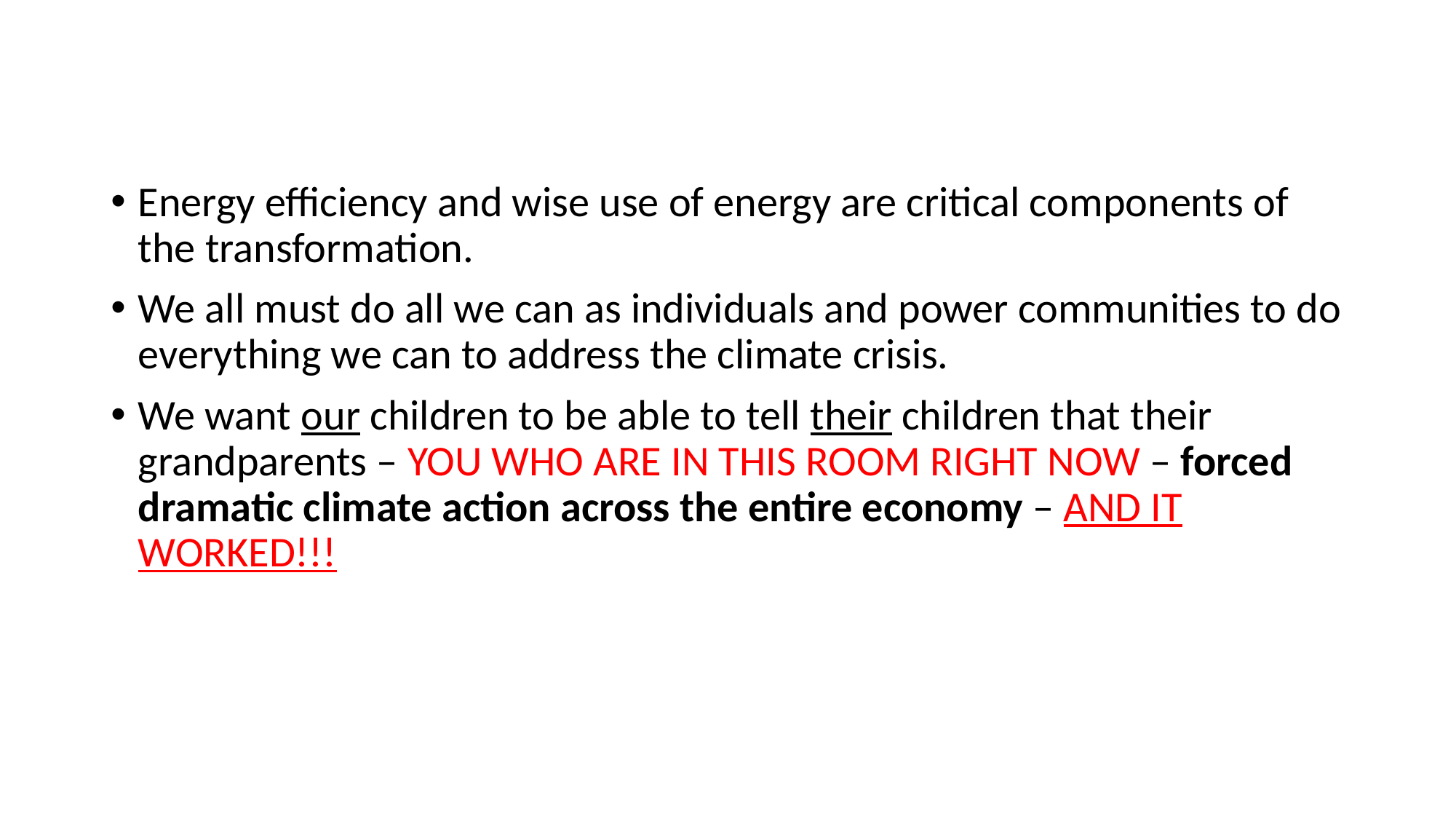

Energy efficiency and wise use of energy are critical components of the transformation.
We all must do all we can as individuals and power communities to do everything we can to address the climate crisis.
We want our children to be able to tell their children that their grandparents – YOU WHO ARE IN THIS ROOM RIGHT NOW – forced dramatic climate action across the entire economy – AND IT WORKED!!!